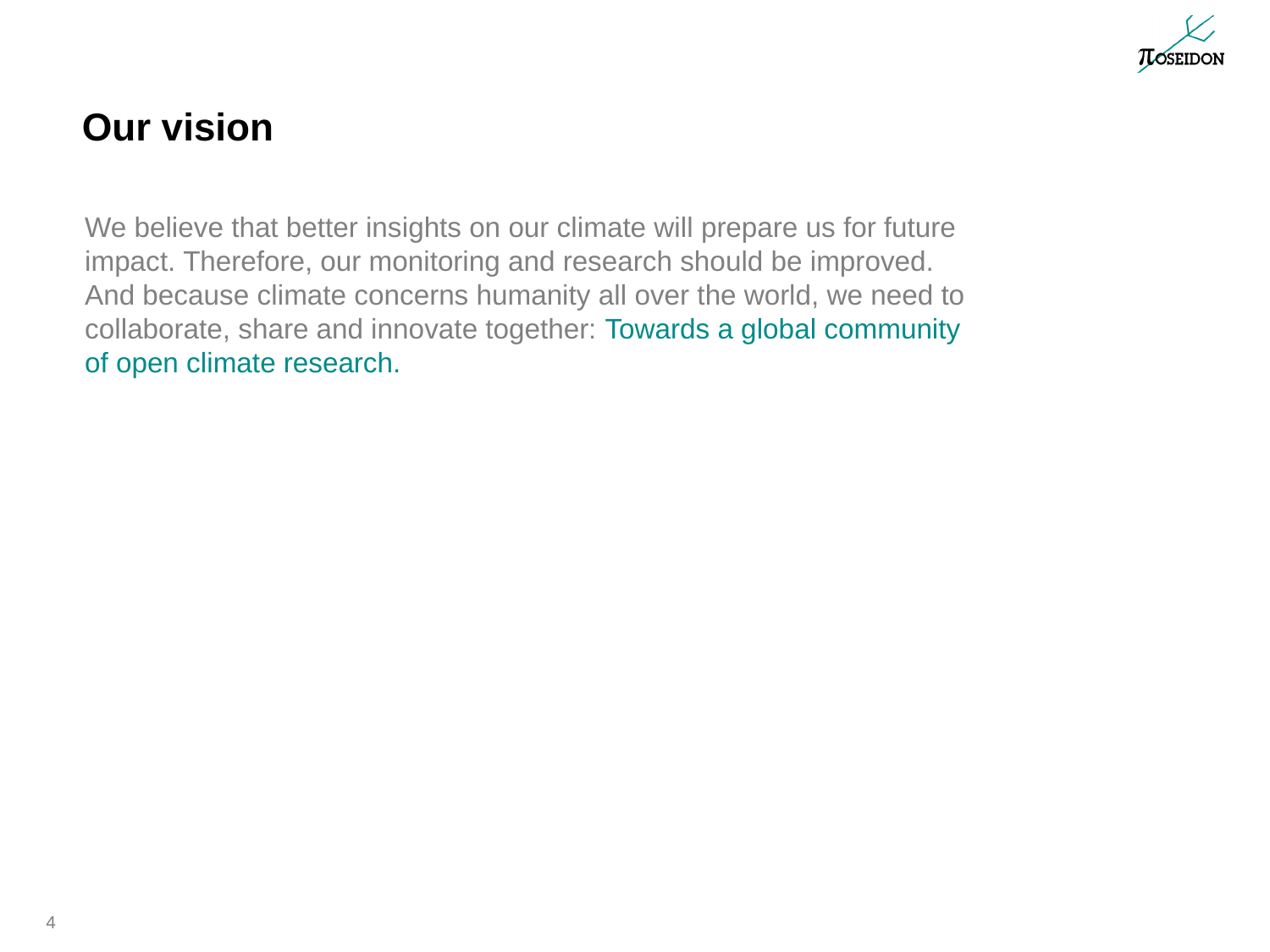

Our vision

We believe that better insights on our climate will prepare us for future impact. Therefore, our monitoring and research should be improved. And because climate concerns humanity all over the world, we need to collaborate, share and innovate together: Towards a global community of open climate research.

4